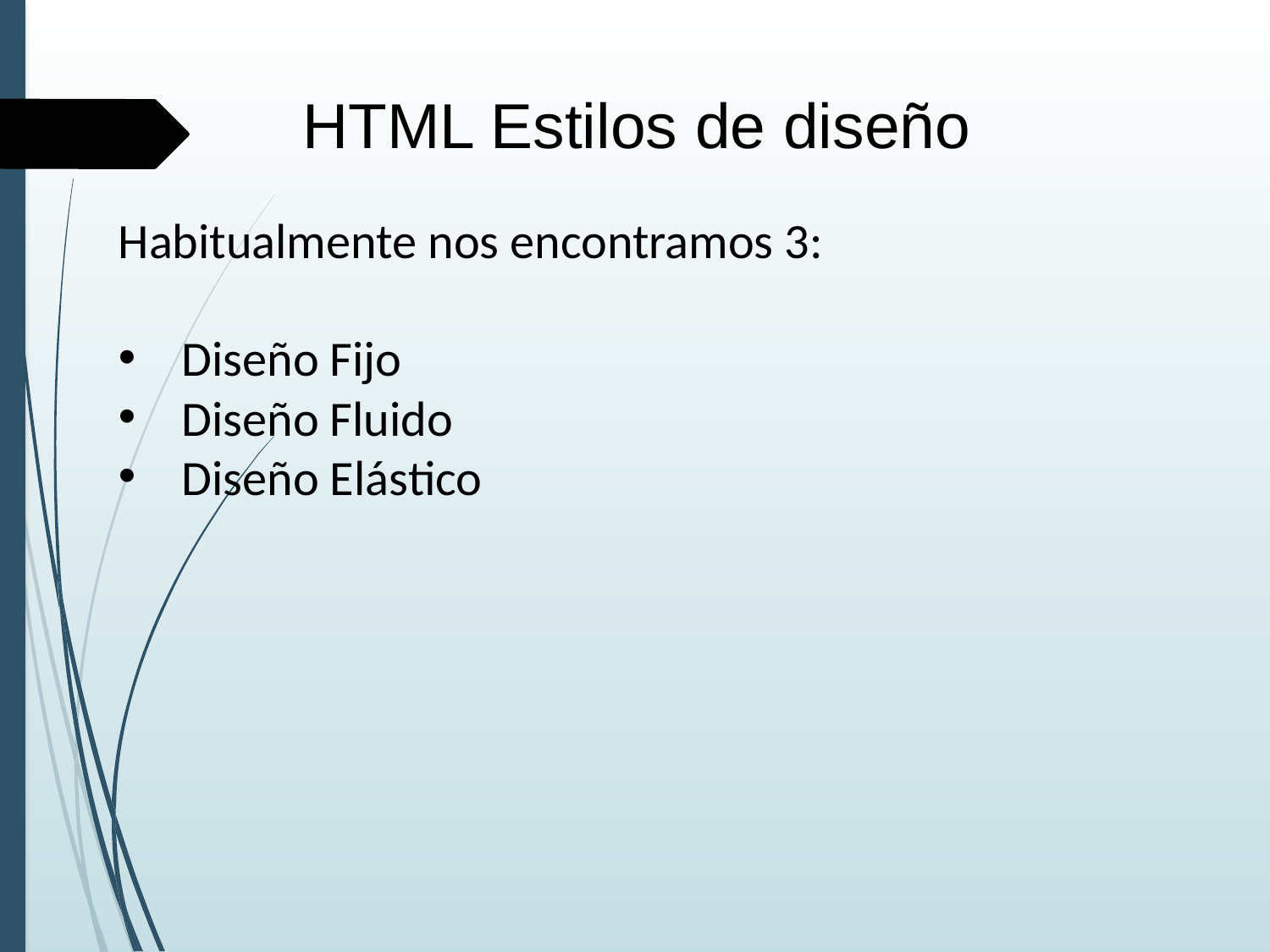

HTML Estilos de diseño
Habitualmente nos encontramos 3:

Diseño Fijo
Diseño Fluido
Diseño Elástico